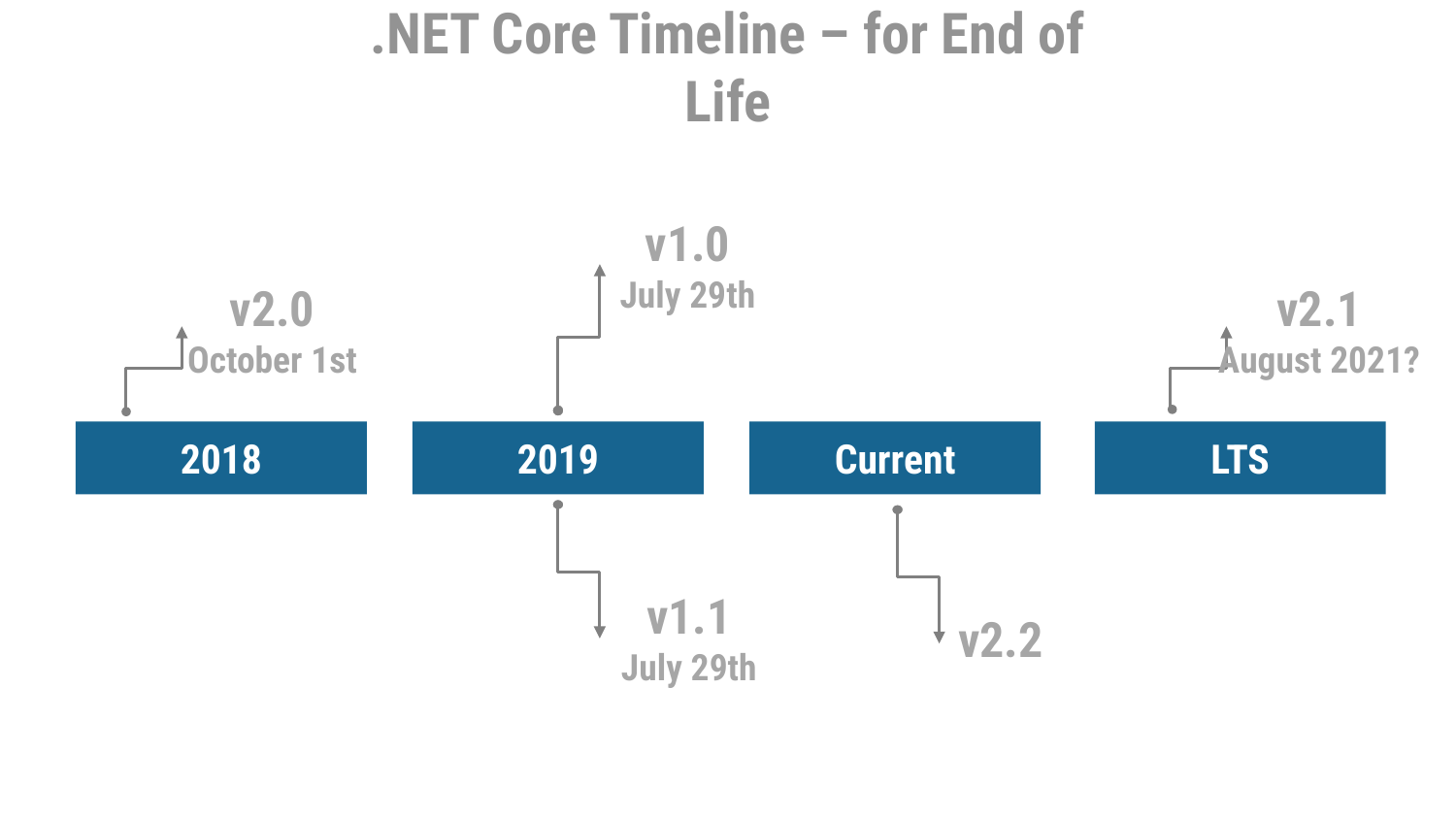

# .NET Core Timeline – for End of Life
v1.0
July 29th

v2.0
October 1st
v2.1
August 2021?

2018
2019
Current
LTS

v1.1
July 29th
v2.2